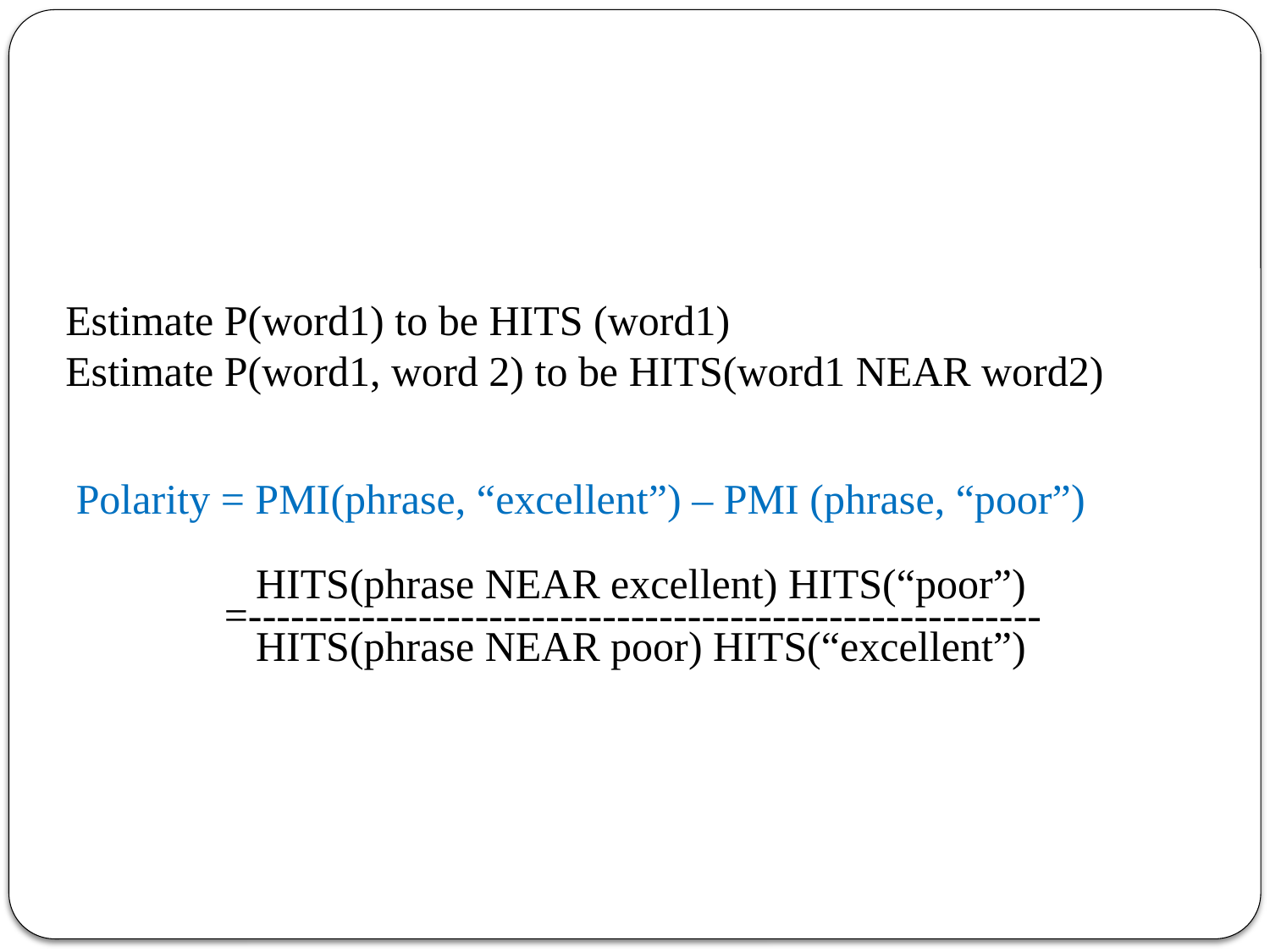

Estimate P(word1) to be HITS (word1)
Estimate P(word1, word 2) to be HITS(word1 NEAR word2)
Polarity = PMI(phrase, “excellent”) – PMI (phrase, “poor”)
HITS(phrase NEAR excellent) HITS(“poor”)
=--------------------------------------------------------
HITS(phrase NEAR poor) HITS(“excellent”)